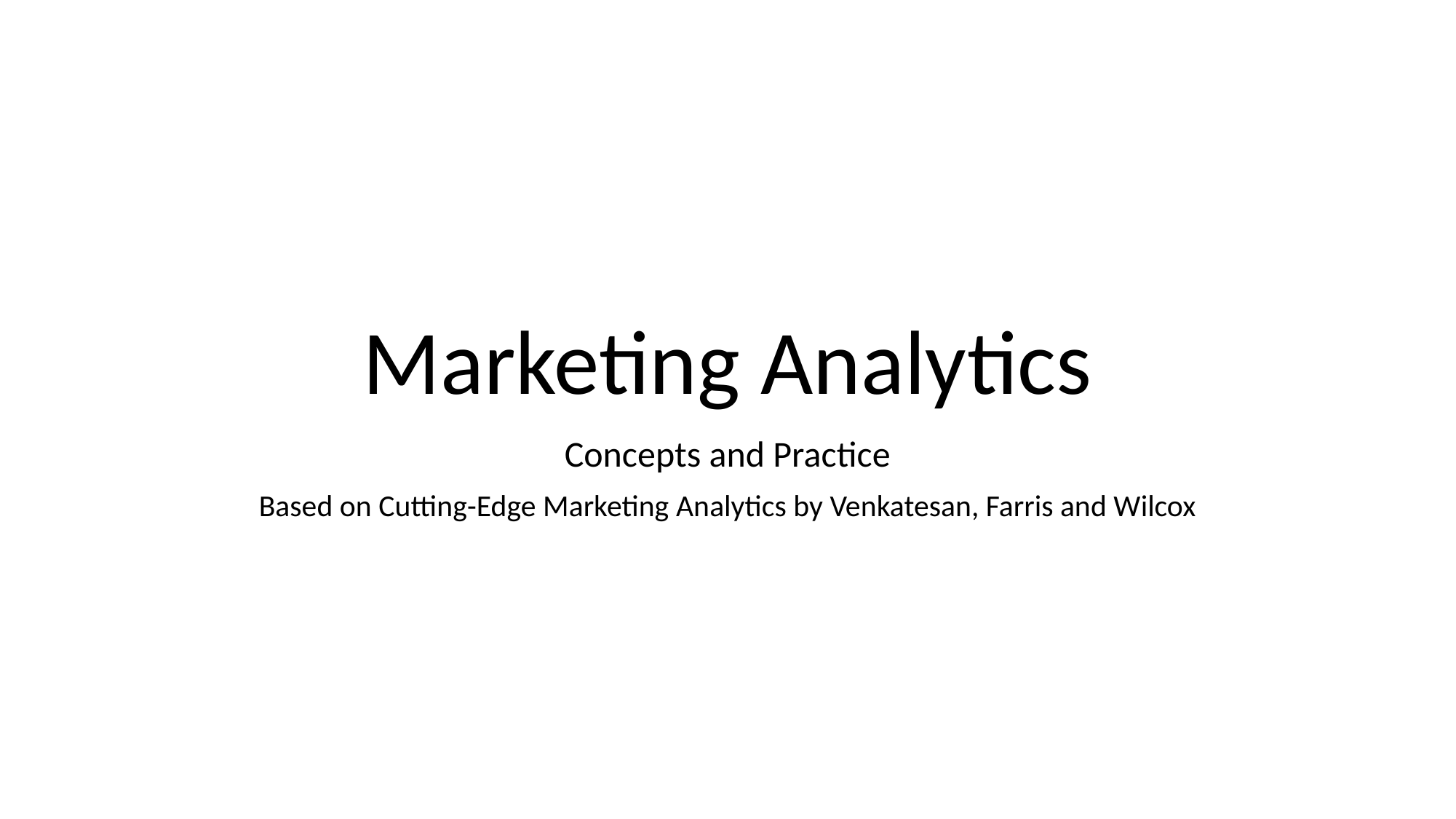

# Marketing Analytics
Concepts and Practice
Based on Cutting-Edge Marketing Analytics by Venkatesan, Farris and Wilcox